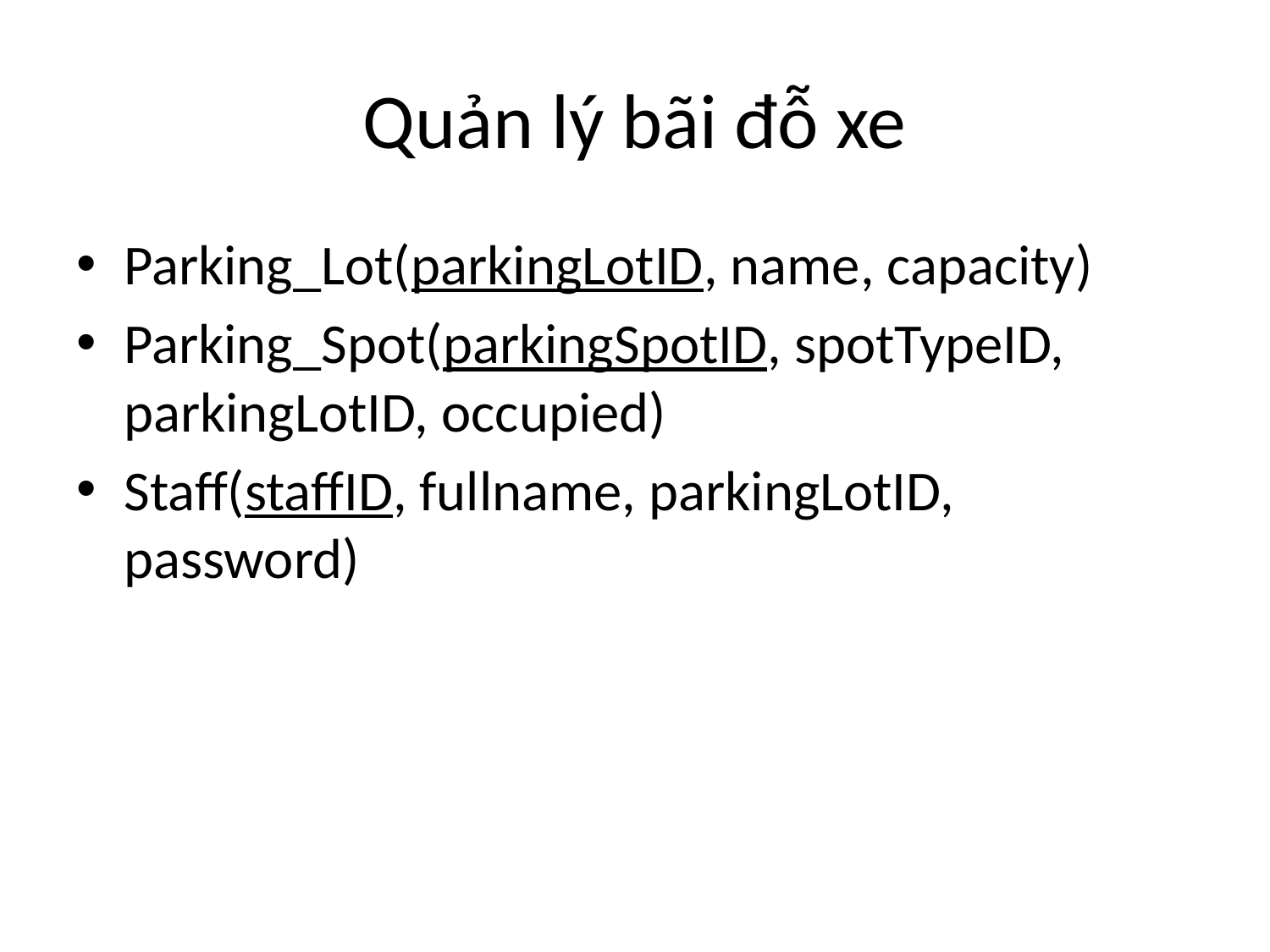

# Quản lý bãi đỗ xe
Parking_Lot(parkingLotID, name, capacity)
Parking_Spot(parkingSpotID, spotTypeID, parkingLotID, occupied)
Staff(staffID, fullname, parkingLotID, password)